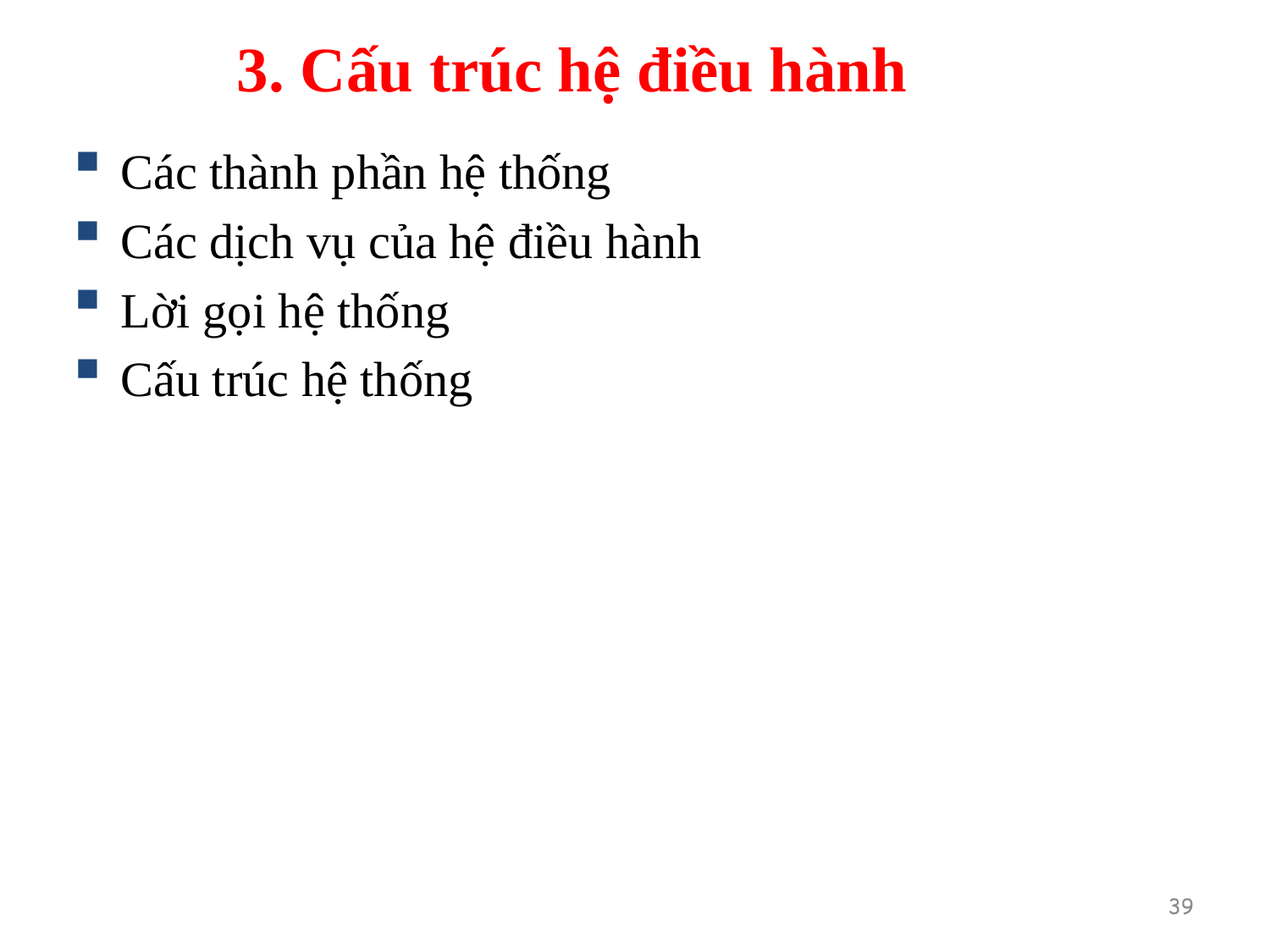

# 3. Cấu trúc hệ điều hành
Các thành phần hệ thống
Các dịch vụ của hệ điều hành
Lời gọi hệ thống
Cấu trúc hệ thống
39